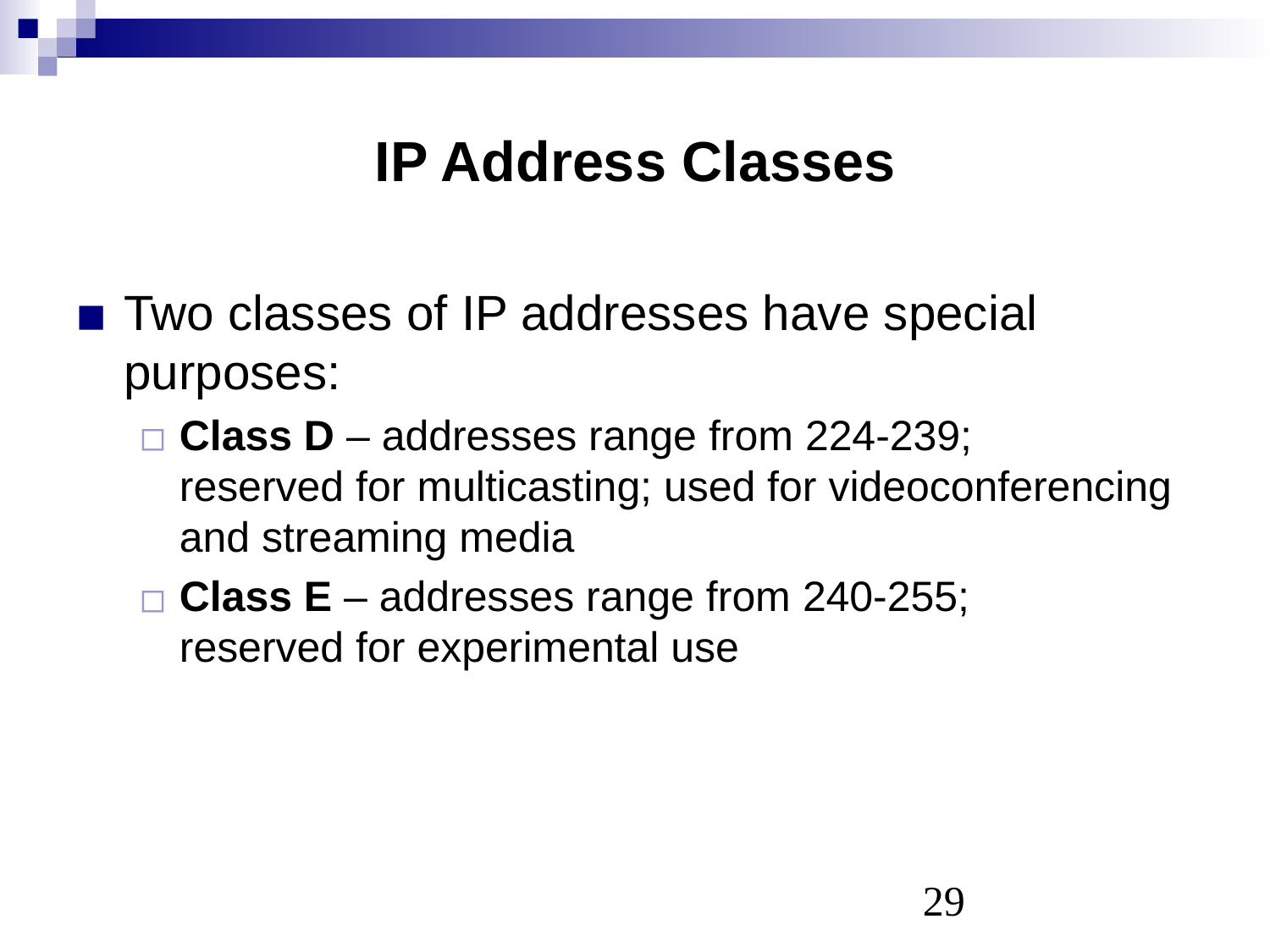

# IP Address Classes
Two classes of IP addresses have special purposes:
Class D – addresses range from 224-239;
reserved for multicasting; used for videoconferencing and streaming media
Class E – addresses range from 240-255;
reserved for experimental use
29